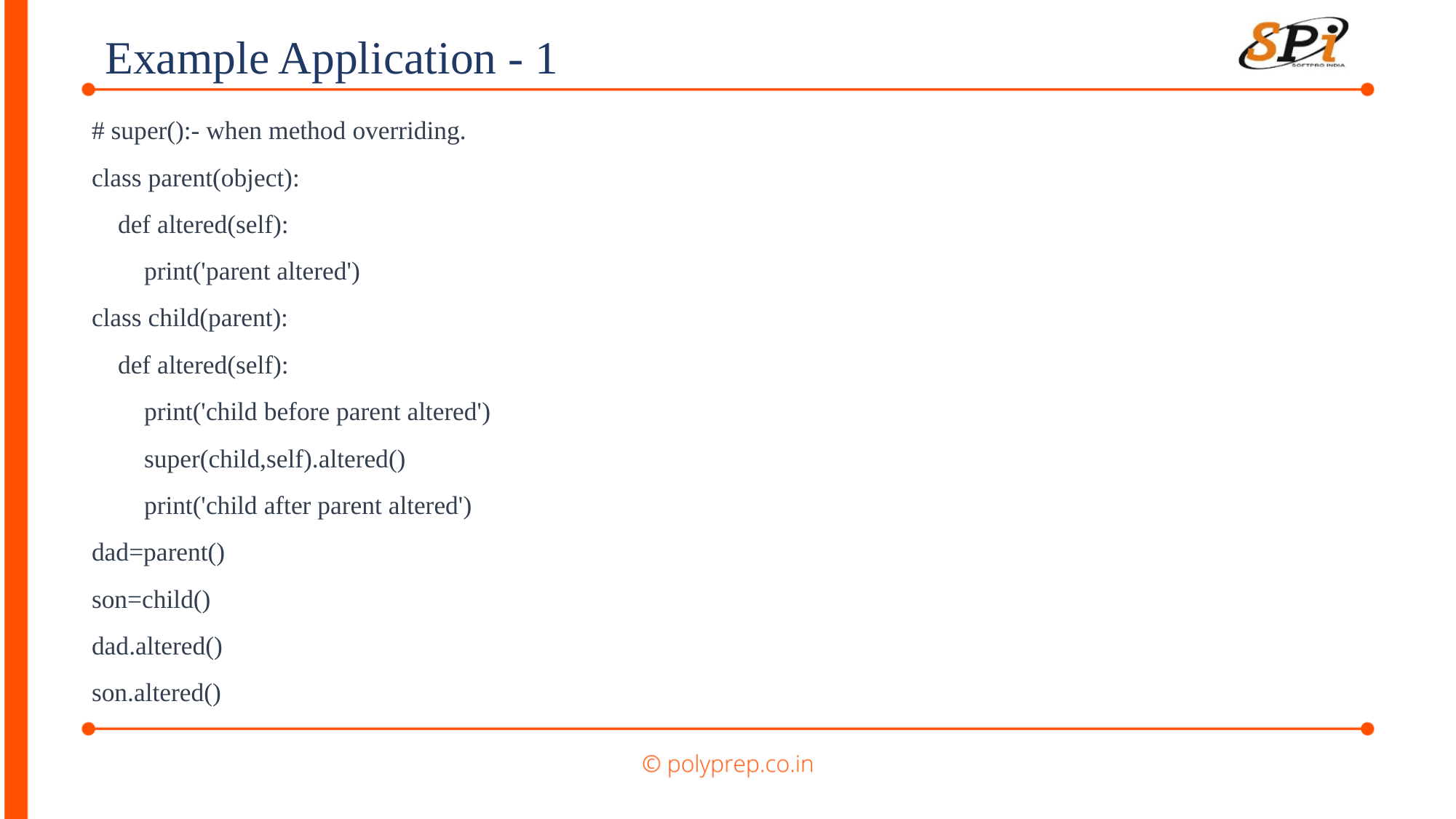

Example Application - 1
# super():- when method overriding.
class parent(object):
    def altered(self):
        print('parent altered')
class child(parent):
    def altered(self):
        print('child before parent altered')
        super(child,self).altered()
        print('child after parent altered')
dad=parent()
son=child()
dad.altered()
son.altered()